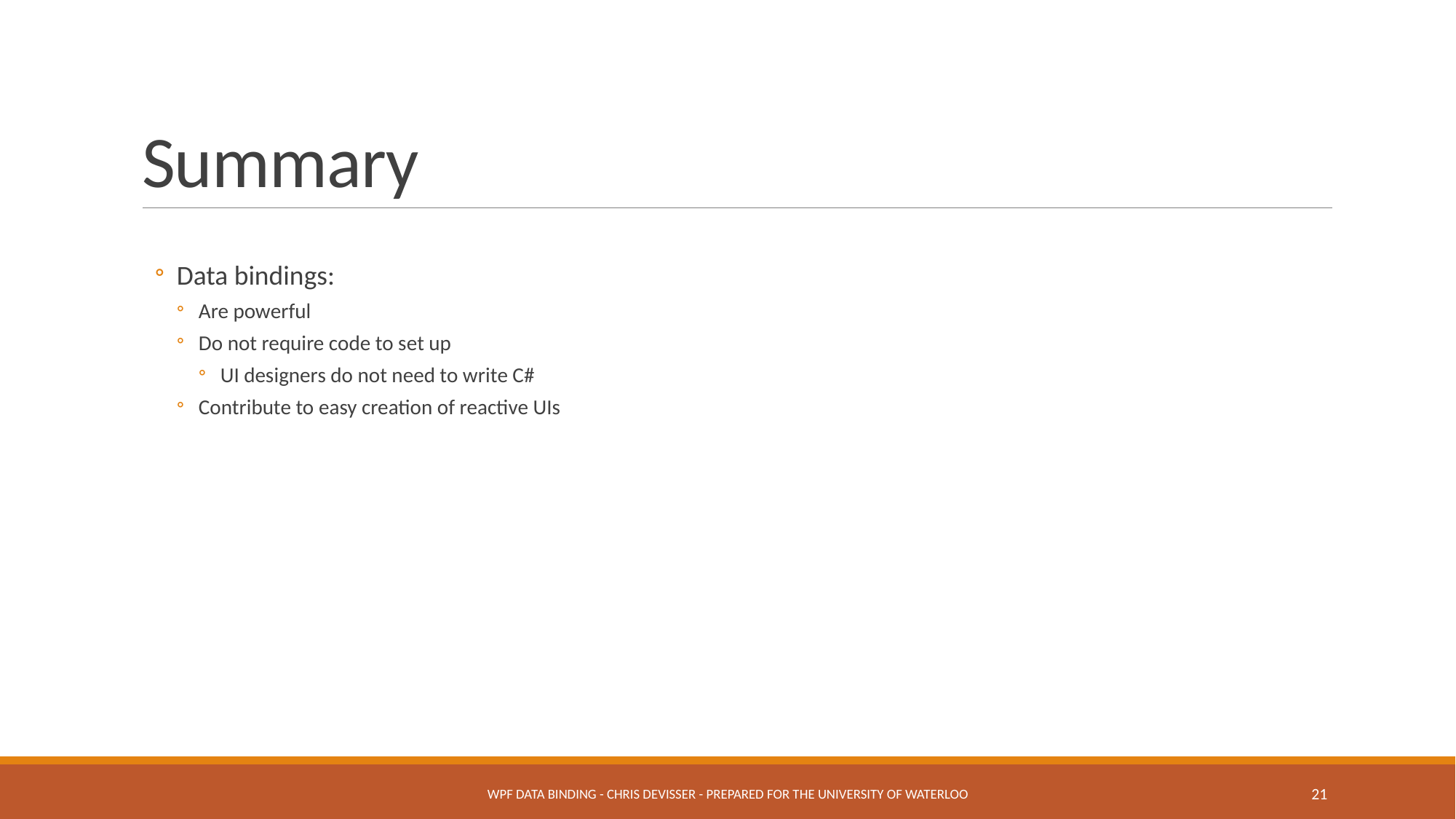

# Summary

Data bindings:
Are powerful
Do not require code to set up
UI designers do not need to write C#
Contribute to easy creation of reactive UIs
WPF Data Binding - Chris DeVisser - Prepared for the University of Waterloo
21